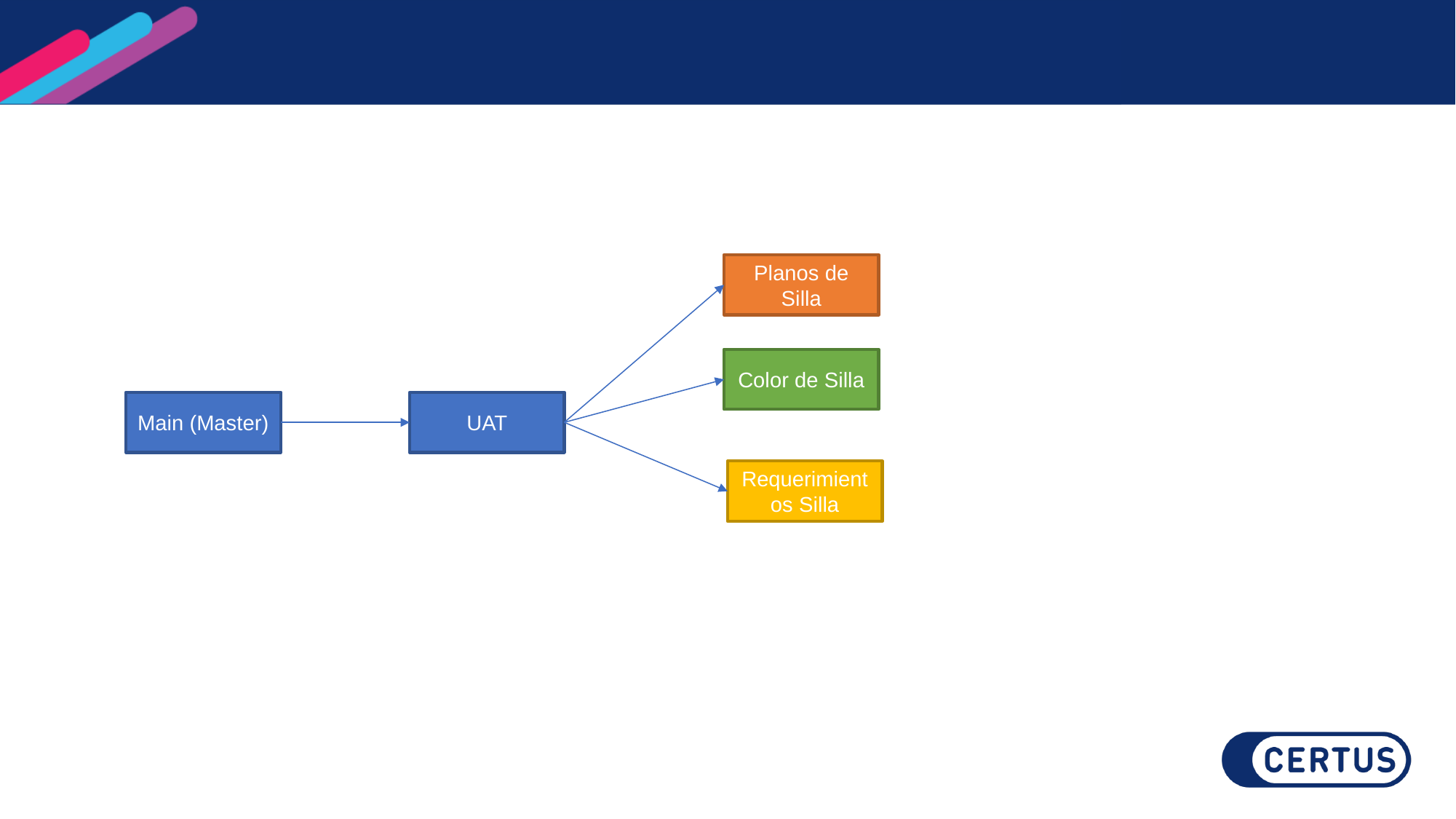

Planos de Silla
Color de Silla
Main (Master)
UAT
Requerimientos Silla